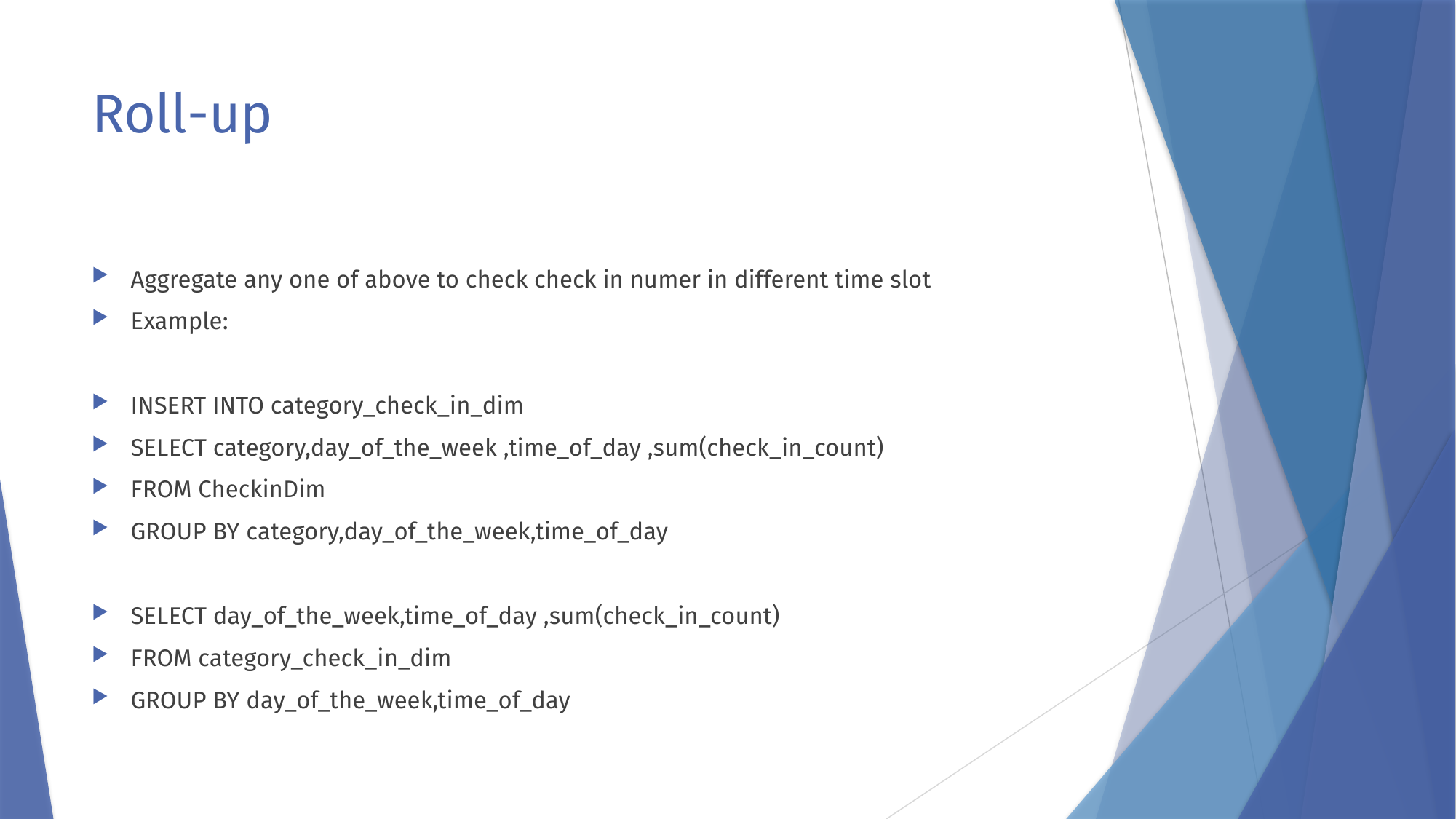

# Roll-up
Aggregate any one of above to check check in numer in different time slot
Example:

INSERT INTO category_check_in_dim
SELECT category,day_of_the_week ,time_of_day ,sum(check_in_count)
FROM CheckinDim
GROUP BY category,day_of_the_week,time_of_day

SELECT day_of_the_week,time_of_day ,sum(check_in_count)
FROM category_check_in_dim
GROUP BY day_of_the_week,time_of_day